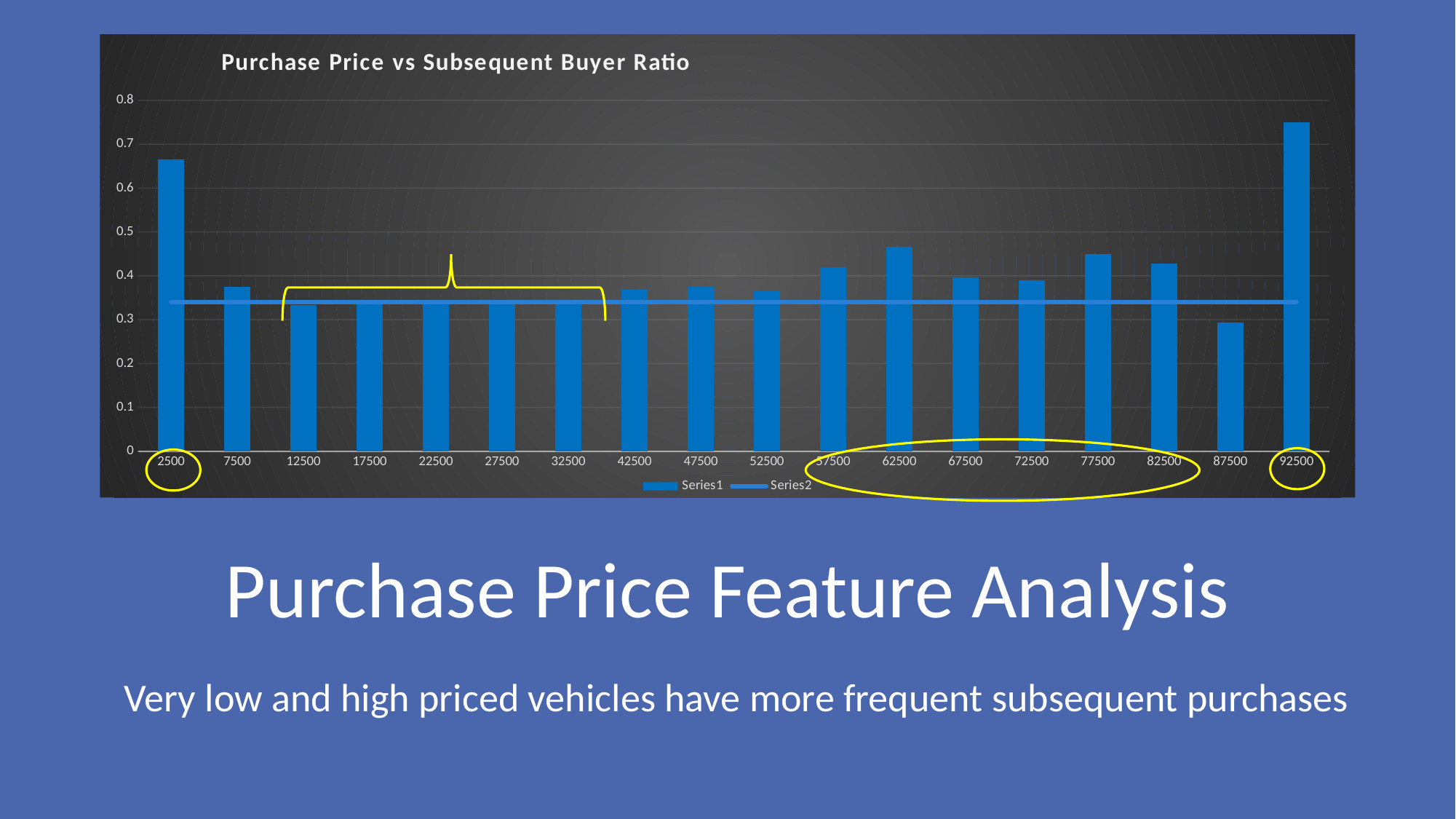

### Chart: Purchase Price vs Subsequent Buyer Ratio

| Category |  |  |
|---|---|---|
| 2500 | 0.665310734463276 | 0.34 |
| 7500 | 0.374937742803068 | 0.34 |
| 12500 | 0.33319513134125 | 0.34 |
| 17500 | 0.334792862395712 | 0.34 |
| 22500 | 0.337248524274183 | 0.34 |
| 27500 | 0.342182295346724 | 0.34 |
| 32500 | 0.340382349089956 | 0.34 |
| 42500 | 0.367853642600457 | 0.34 |
| 47500 | 0.374128091312618 | 0.34 |
| 52500 | 0.365638766519823 | 0.34 |
| 57500 | 0.420212765957446 | 0.34 |
| 62500 | 0.466346153846153 | 0.34 |
| 67500 | 0.397058823529411 | 0.34 |
| 72500 | 0.390625 | 0.34 |
| 77500 | 0.45 | 0.34 |
| 82500 | 0.428571428571428 | 0.34 |
| 87500 | 0.294117647058823 | 0.34 |
| 92500 | 0.75 | 0.34 |

# Purchase Price Feature Analysis
Very low and high priced vehicles have more frequent subsequent purchases